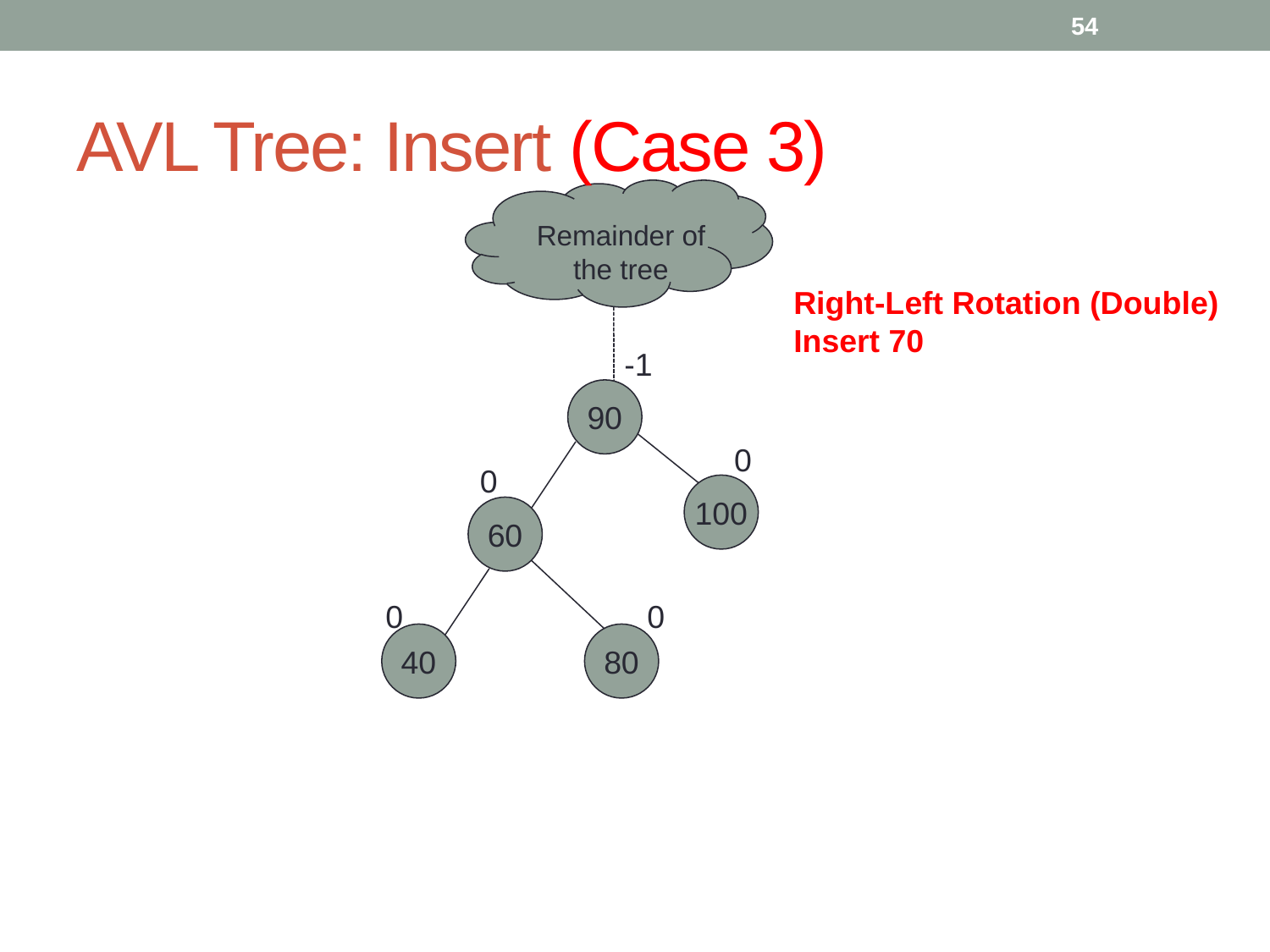

54
# AVL Tree: Insert (Case 3)

Remainder of
the tree
Right-Left Rotation (Double)
Insert 70

-1
90

100
0

0
60

0
0
40
80